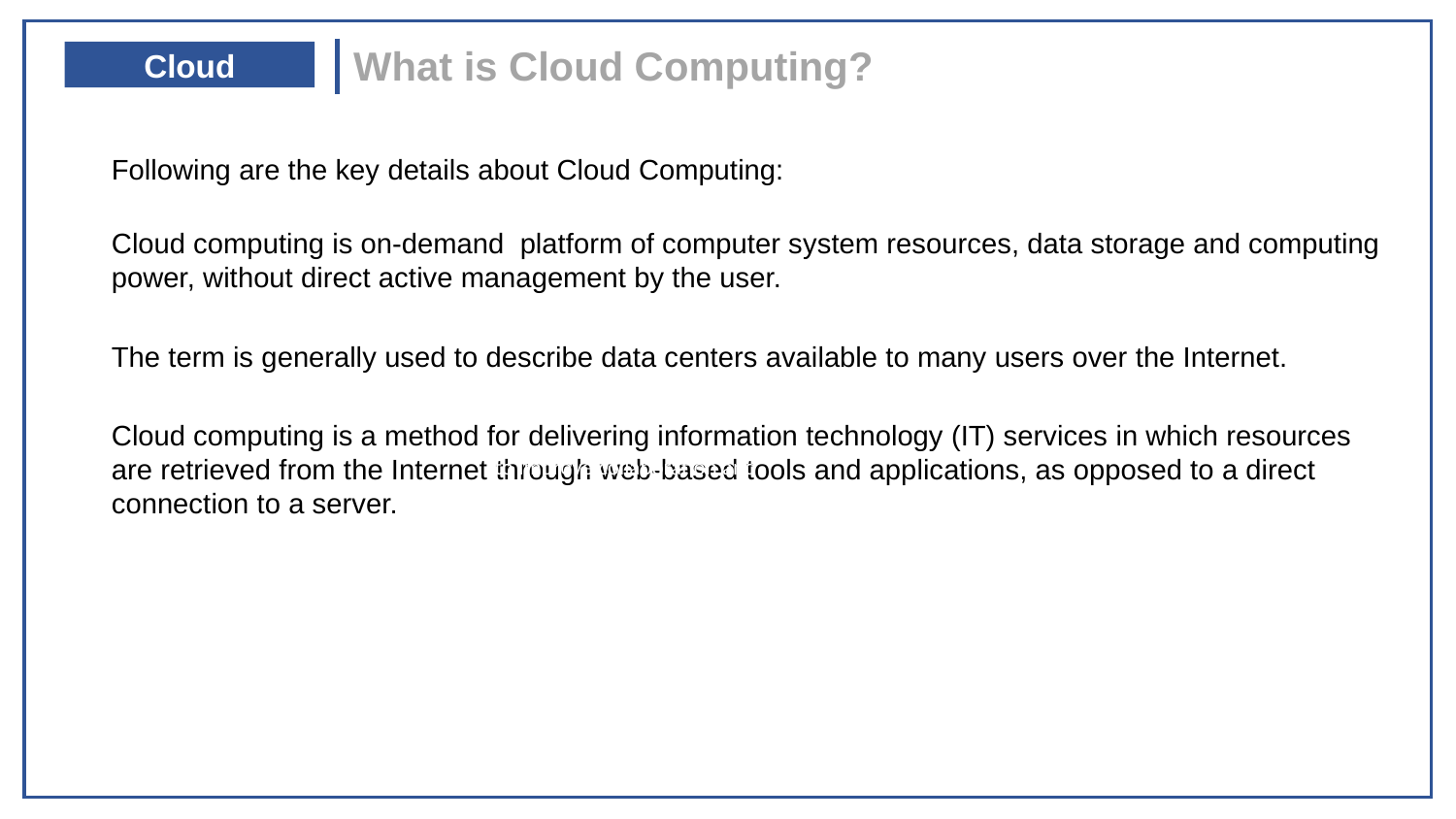

What is Cloud Computing?
Cloud
Following are the key details about Cloud Computing:
Cloud computing is on-demand  platform of computer system resources, data storage and computing power, without direct active management by the user.

The term is generally used to describe data centers available to many users over the Internet.

Cloud computing is a method for delivering information technology (IT) services in which resources are retrieved from the Internet through web-based tools and applications, as opposed to a direct connection to a server.

to improve collaboration and productivity
by
Continuously
automating infrastructure, automating workflows
measuring application performance